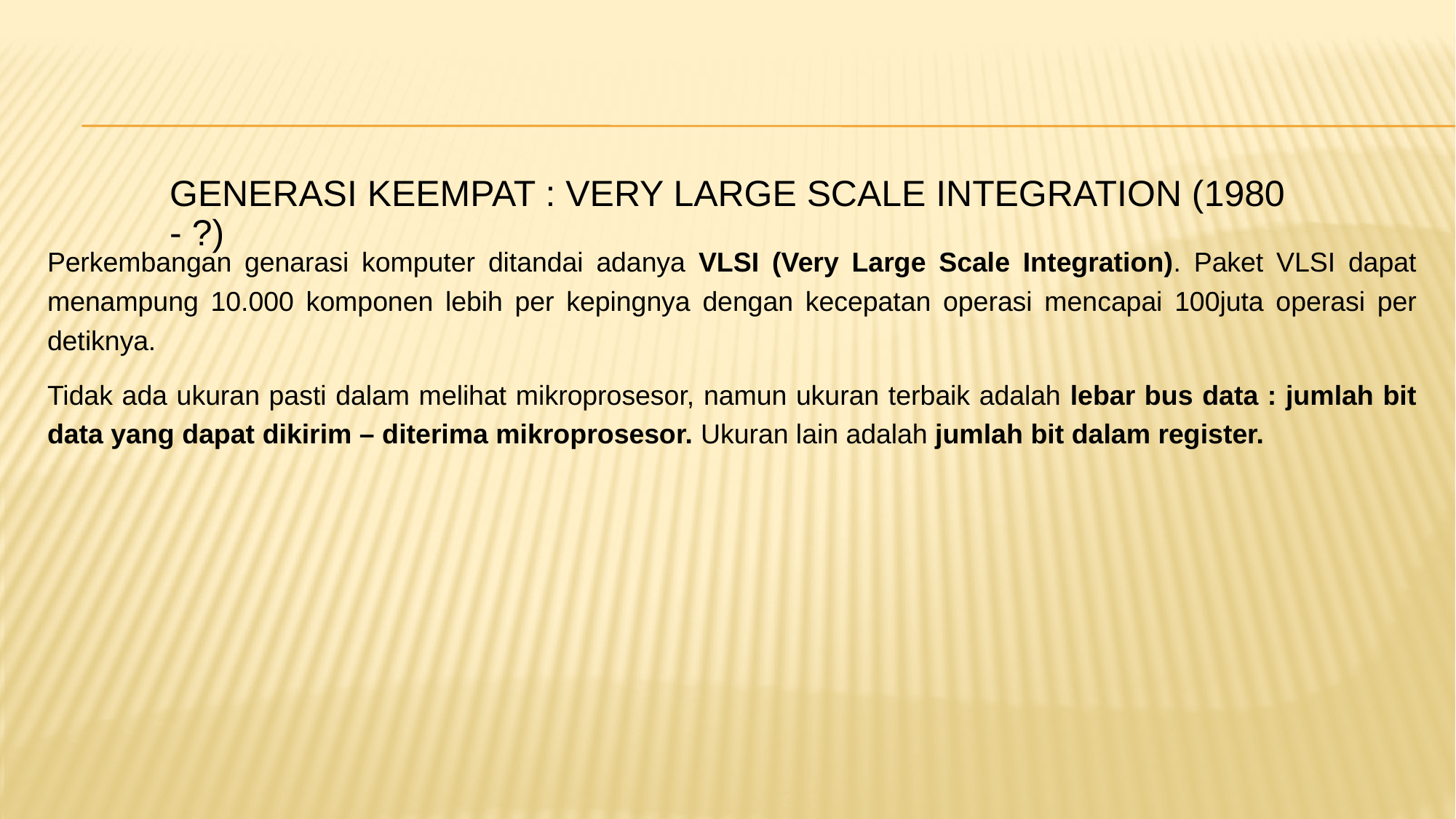

Generasi keempat : very large scaLe integration (1980 - ?)
Perkembangan genarasi komputer ditandai adanya VLSI (Very Large Scale Integration). Paket VLSI dapat menampung 10.000 komponen lebih per kepingnya dengan kecepatan operasi mencapai 100juta operasi per detiknya.
Tidak ada ukuran pasti dalam melihat mikroprosesor, namun ukuran terbaik adalah lebar bus data : jumlah bit data yang dapat dikirim – diterima mikroprosesor. Ukuran lain adalah jumlah bit dalam register.